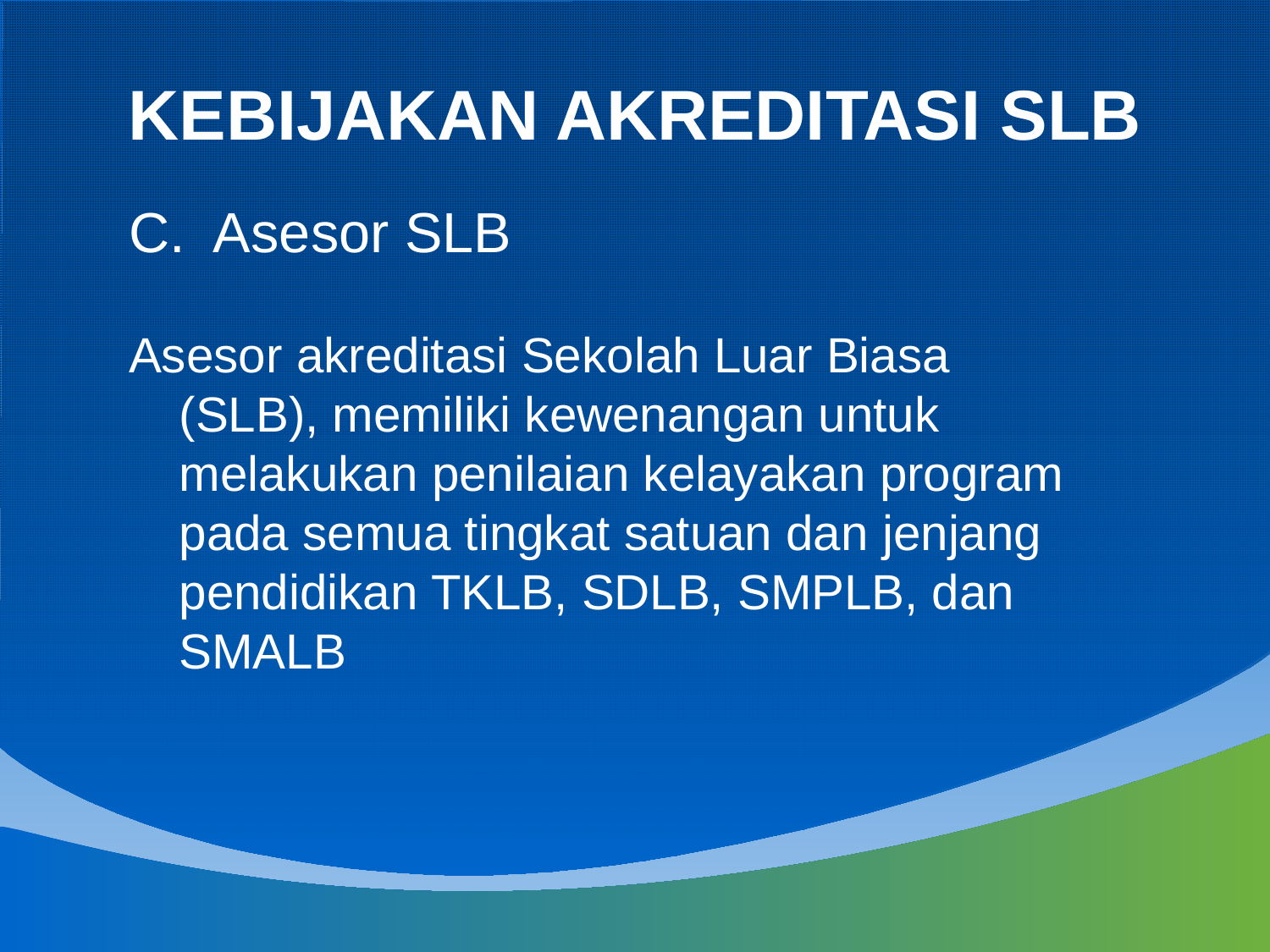

KEBIJAKAN AKREDITASI SLB
C.  Asesor SLB

Asesor akreditasi Sekolah Luar Biasa (SLB), memiliki kewenangan untuk melakukan penilaian kelayakan program pada semua tingkat satuan dan jenjang pendidikan TKLB, SDLB, SMPLB, dan SMALB